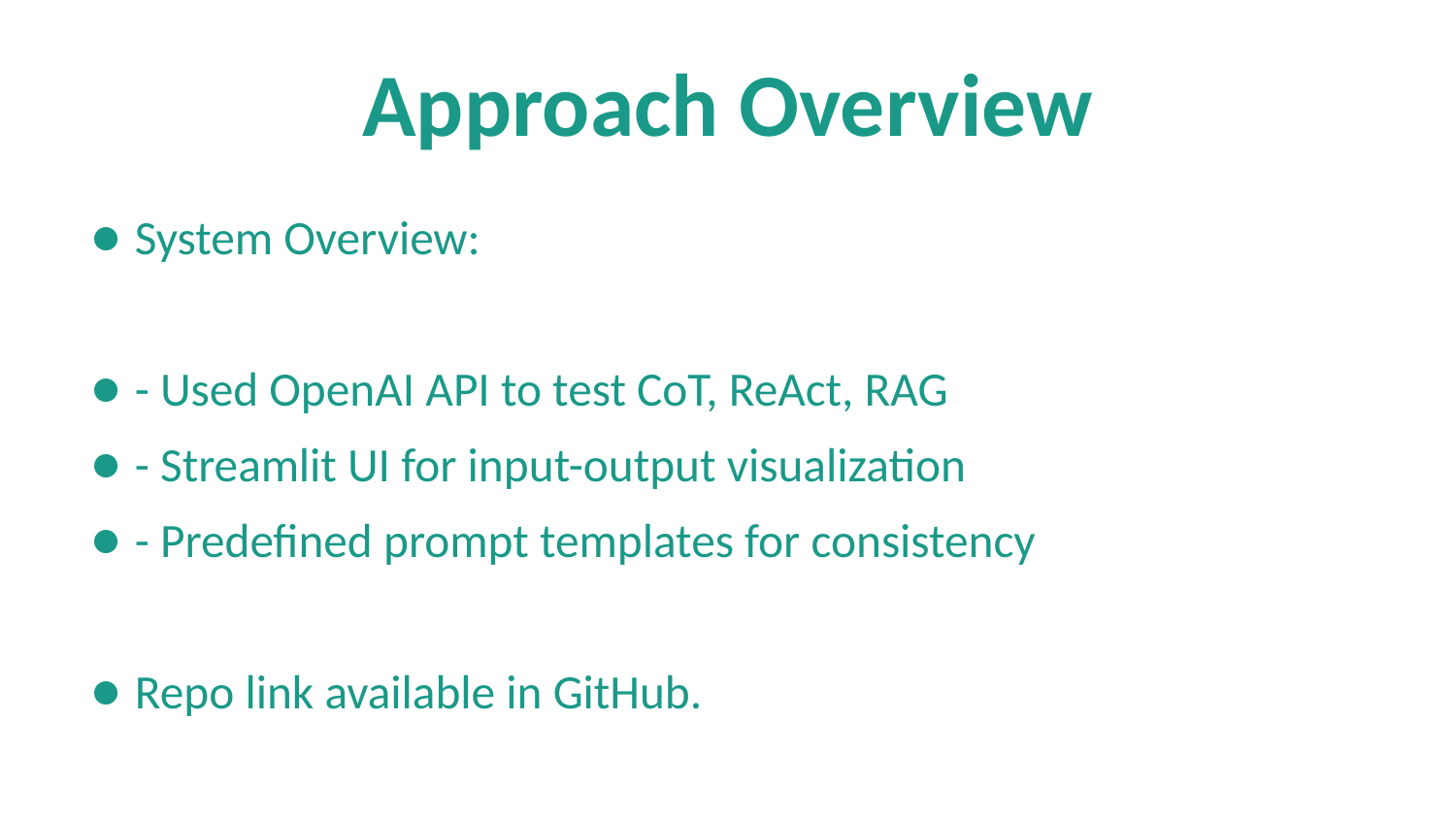

# Approach Overview
System Overview:

- Used OpenAI API to test CoT, ReAct, RAG
- Streamlit UI for input-output visualization
- Predefined prompt templates for consistency

Repo link available in GitHub.